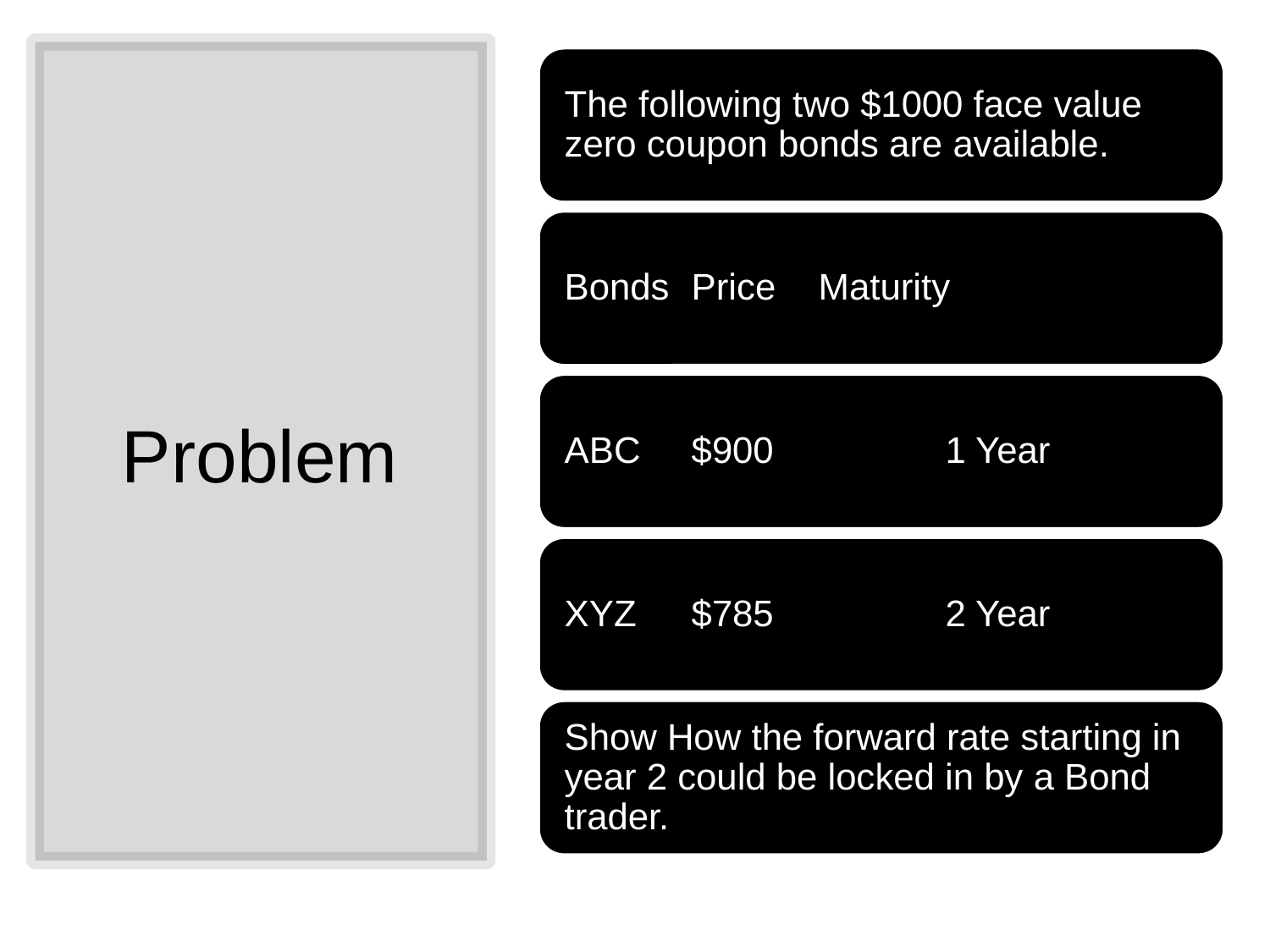

The following two $1000 face value zero coupon bonds are available.
Bonds	Price	Maturity
ABC	$900		1 Year
XYZ 	$785		2 Year
Show How the forward rate starting in year 2 could be locked in by a Bond trader.
# Problem